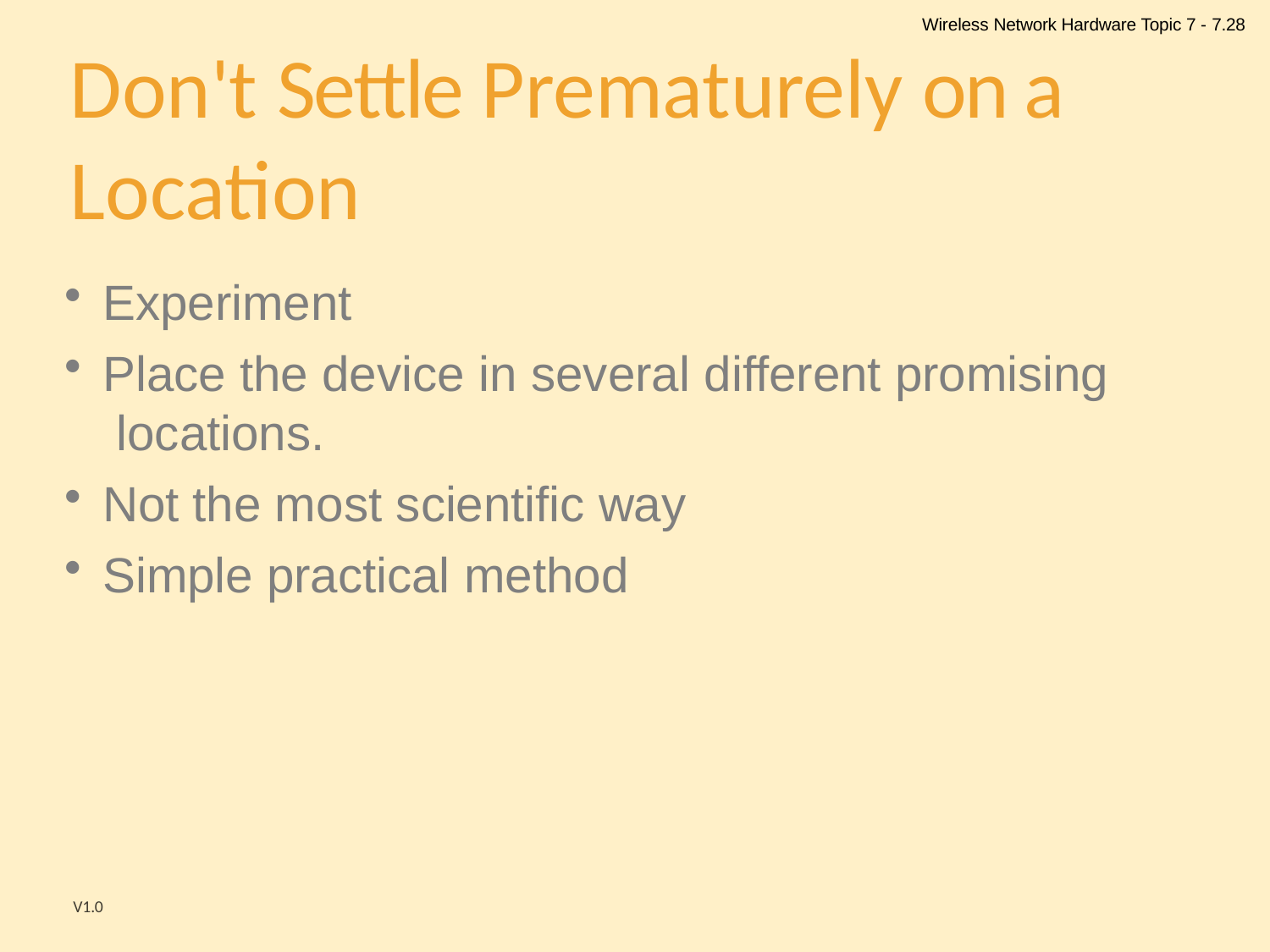

Wireless Network Hardware Topic 7 - 7.28
# Don't Settle Prematurely on a  Location
Experiment
Place the device in several different promising  locations.
Not the most scientific way
Simple practical method
V1.0